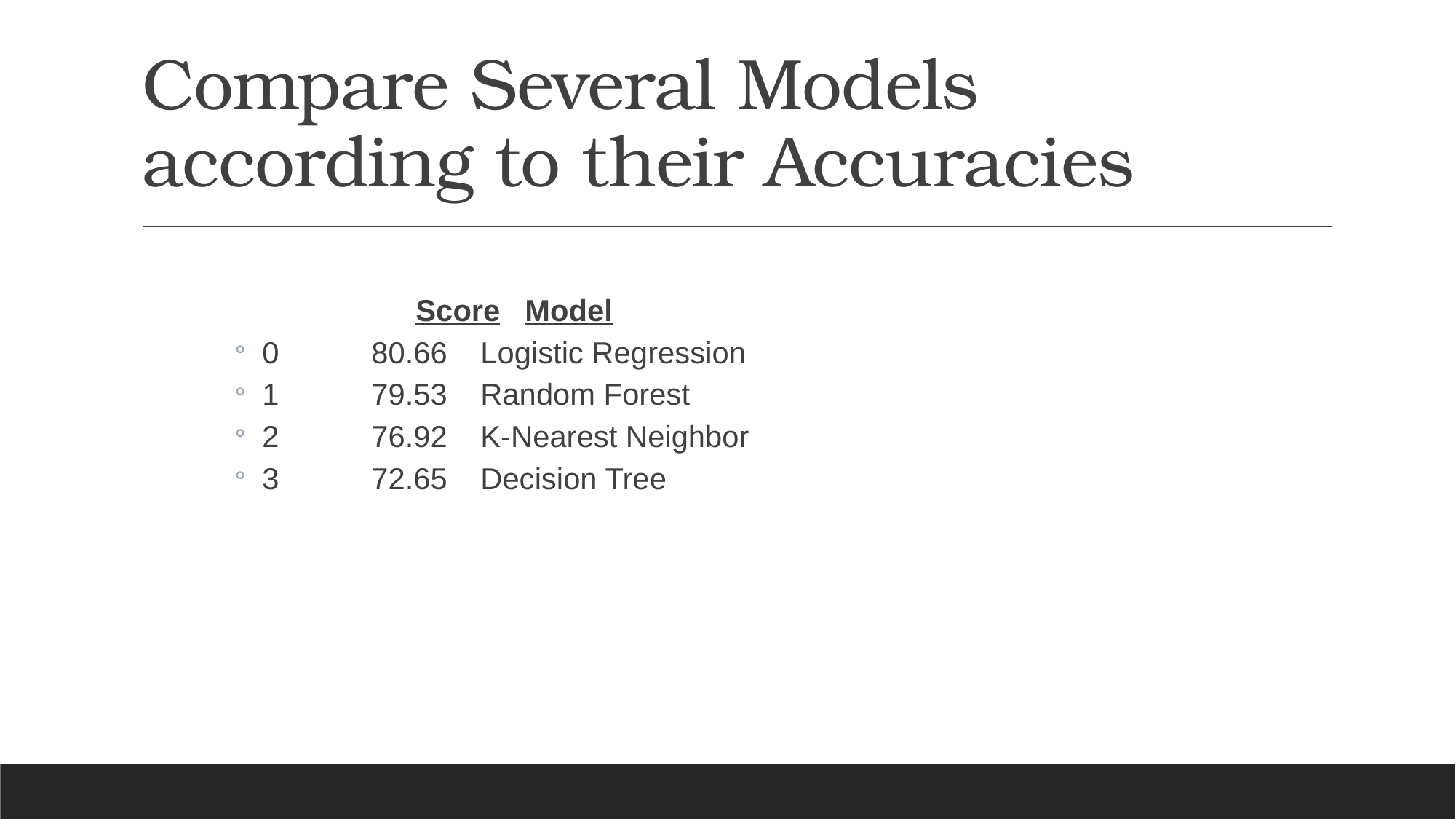

# Compare Several Models according to their Accuracies

	Score	Model
0	80.66	Logistic Regression
1	79.53	Random Forest
2	76.92	K-Nearest Neighbor
3	72.65	Decision Tree